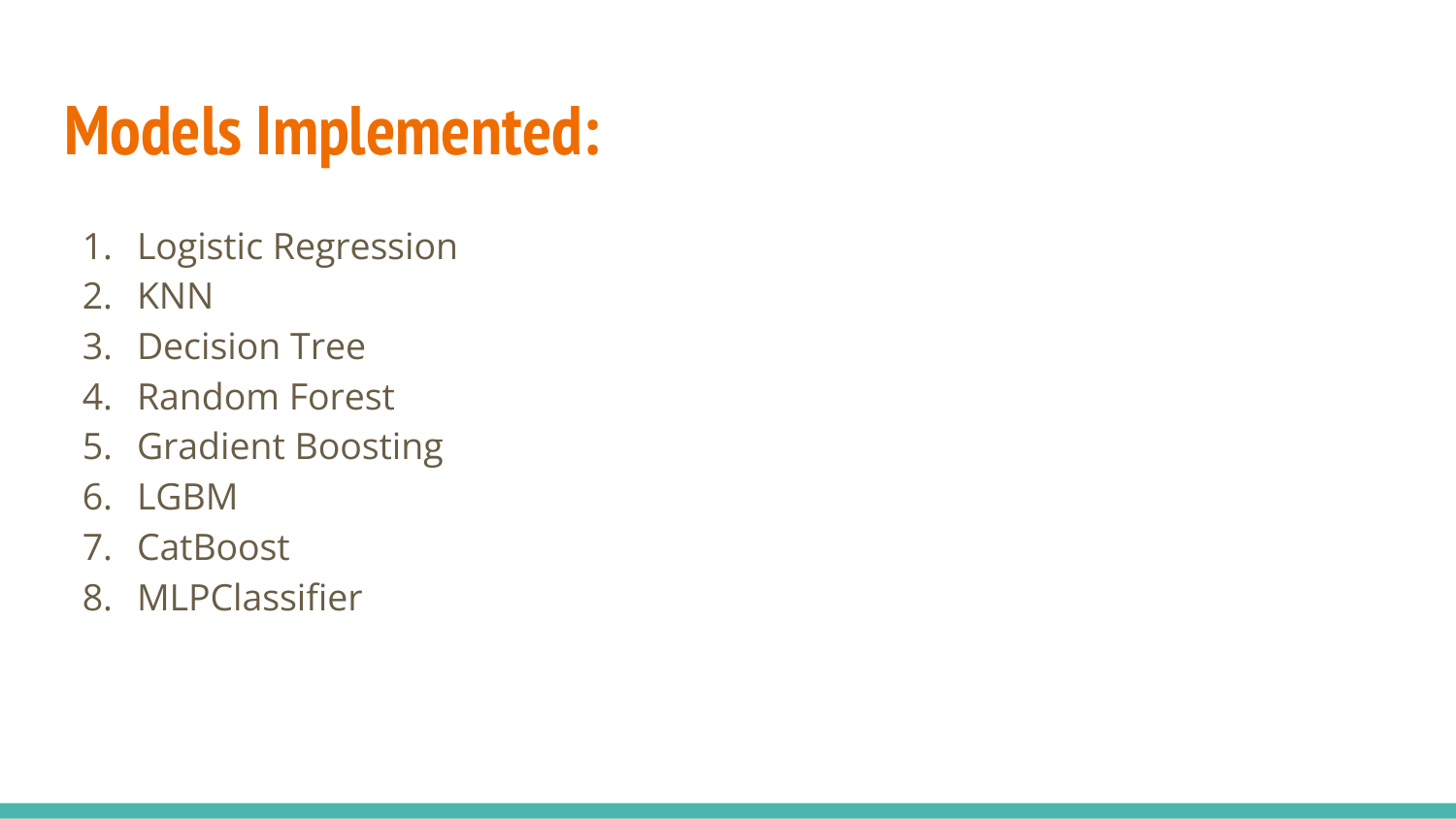

# Models Implemented:
Logistic Regression
KNN
Decision Tree
Random Forest
Gradient Boosting
LGBM
CatBoost
MLPClassifier